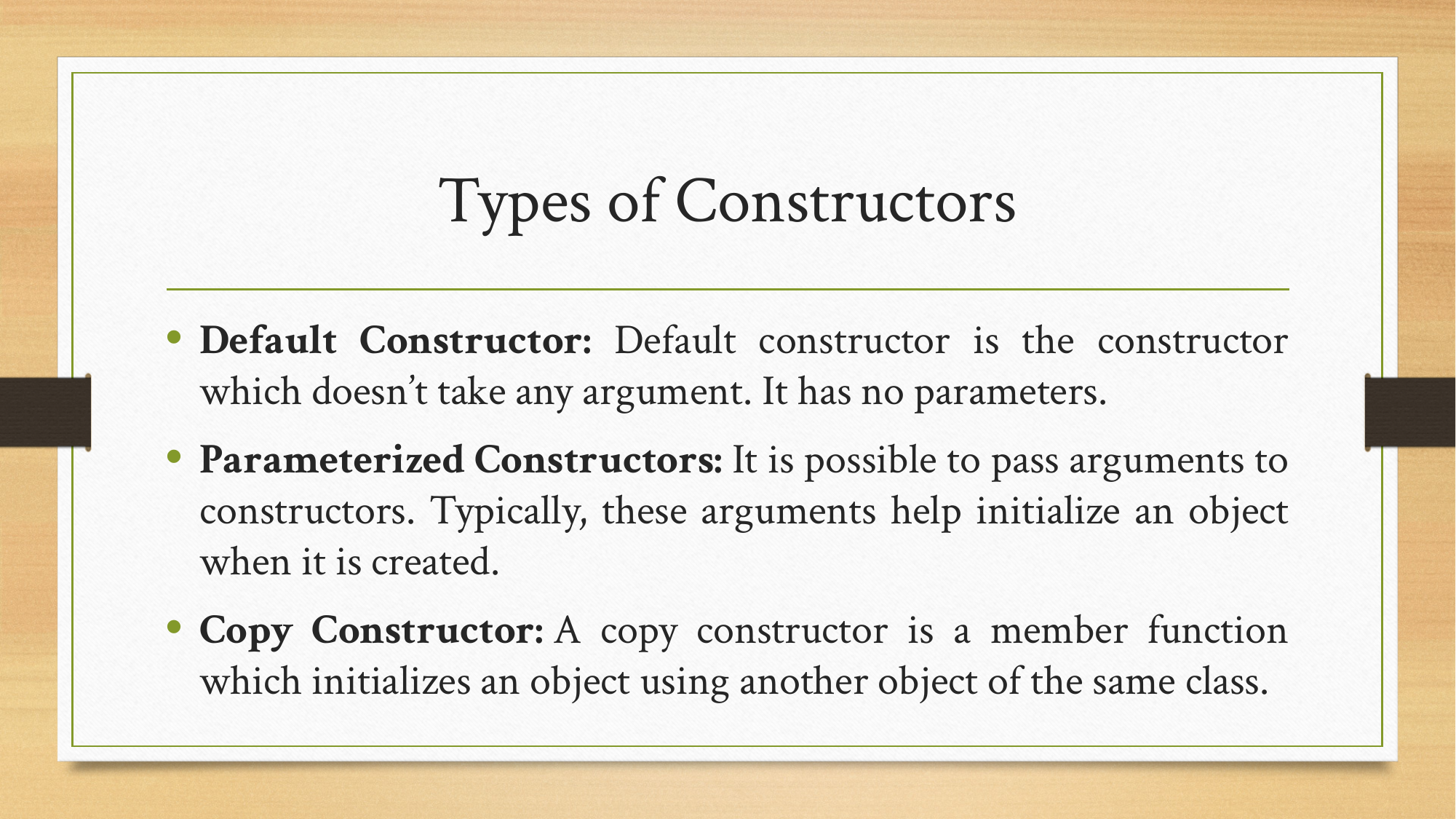

# Types of Constructors
Default Constructor: Default constructor is the constructor which doesn’t take any argument. It has no parameters.
Parameterized Constructors: It is possible to pass arguments to constructors. Typically, these arguments help initialize an object when it is created.
Copy Constructor: A copy constructor is a member function which initializes an object using another object of the same class.